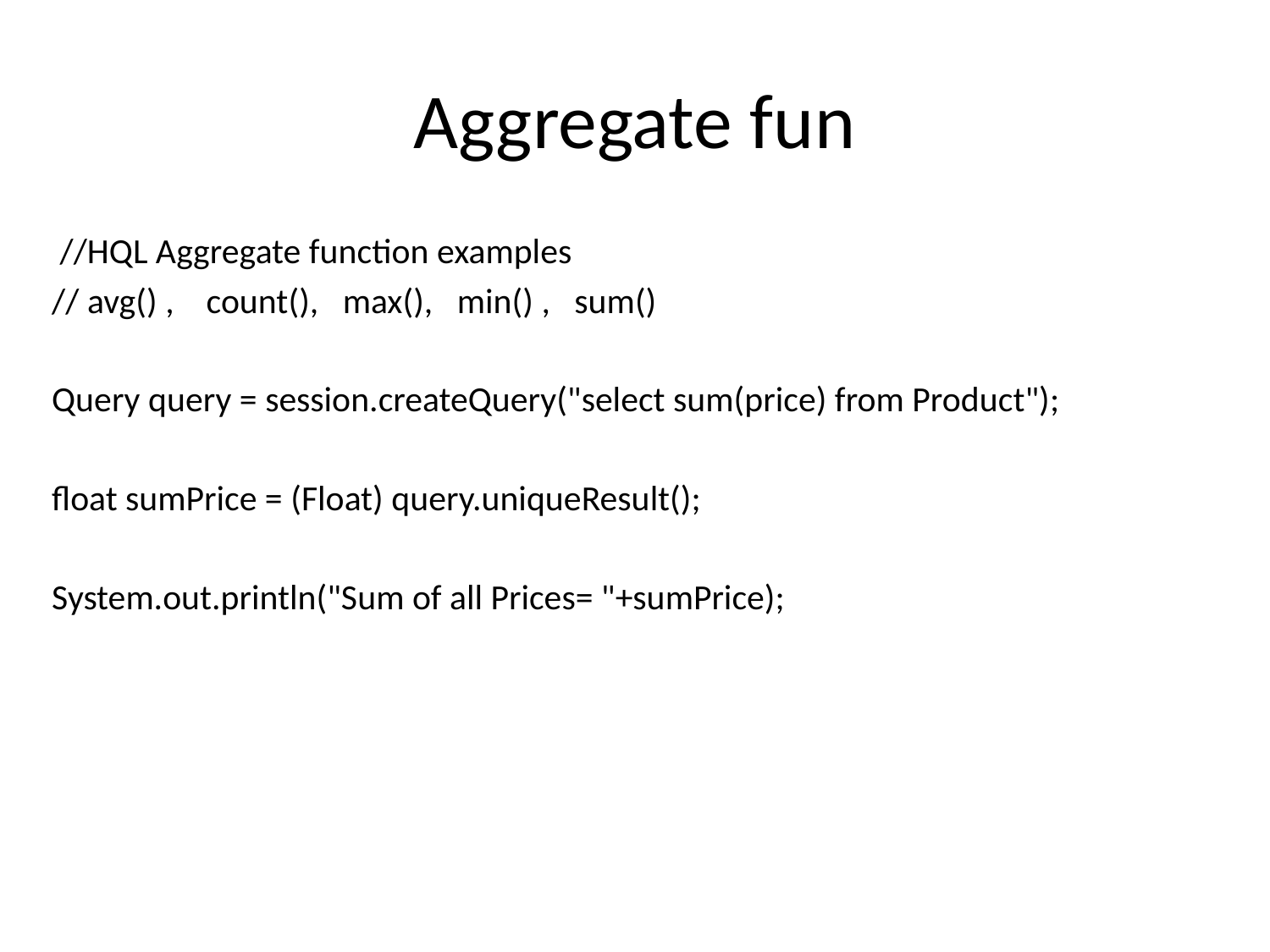

# Aggregate fun
 //HQL Aggregate function examples
// avg() ,    count(),   max(),   min() ,   sum()

Query query = session.createQuery("select sum(price) from Product");

float sumPrice = (Float) query.uniqueResult();

System.out.println("Sum of all Prices= "+sumPrice);